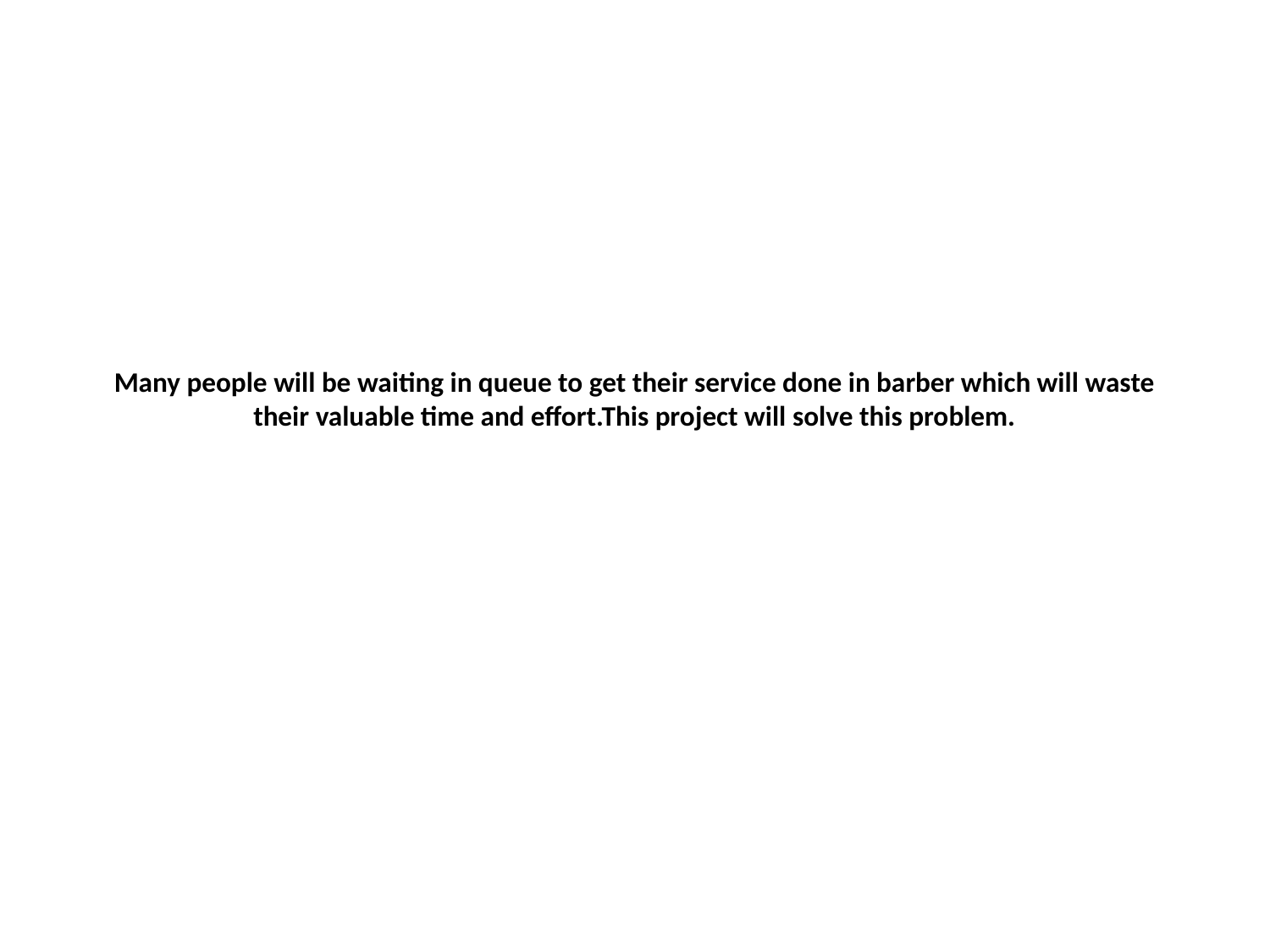

# Many people will be waiting in queue to get their service done in barber which will waste their valuable time and effort.This project will solve this problem.